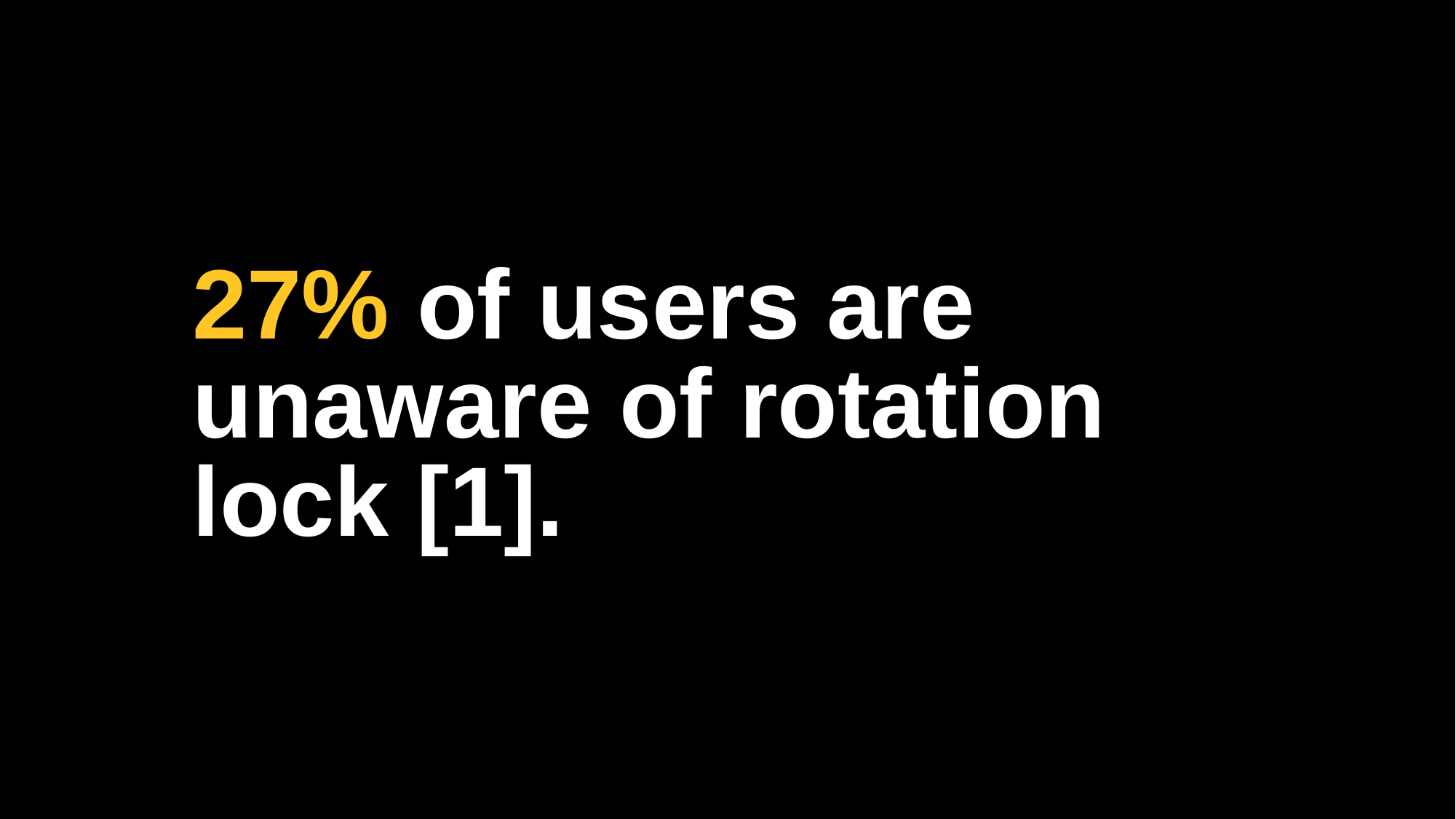

27% of users are unaware of rotation lock [1].